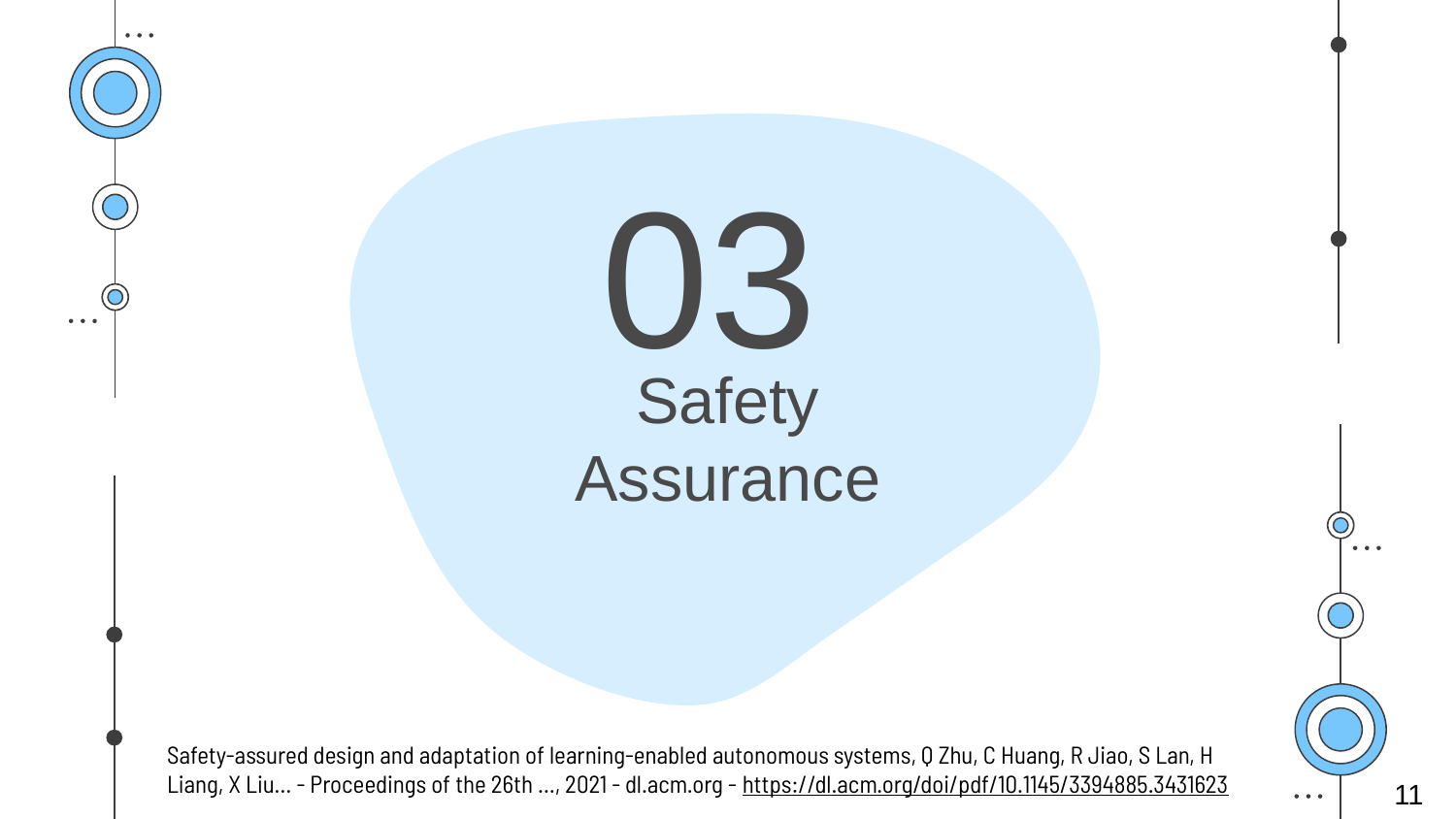

03
# Safety Assurance
Safety-assured design and adaptation of learning-enabled autonomous systems, Q Zhu, C Huang, R Jiao, S Lan, H Liang, X Liu… - Proceedings of the 26th …, 2021 - dl.acm.org - https://dl.acm.org/doi/pdf/10.1145/3394885.3431623
11